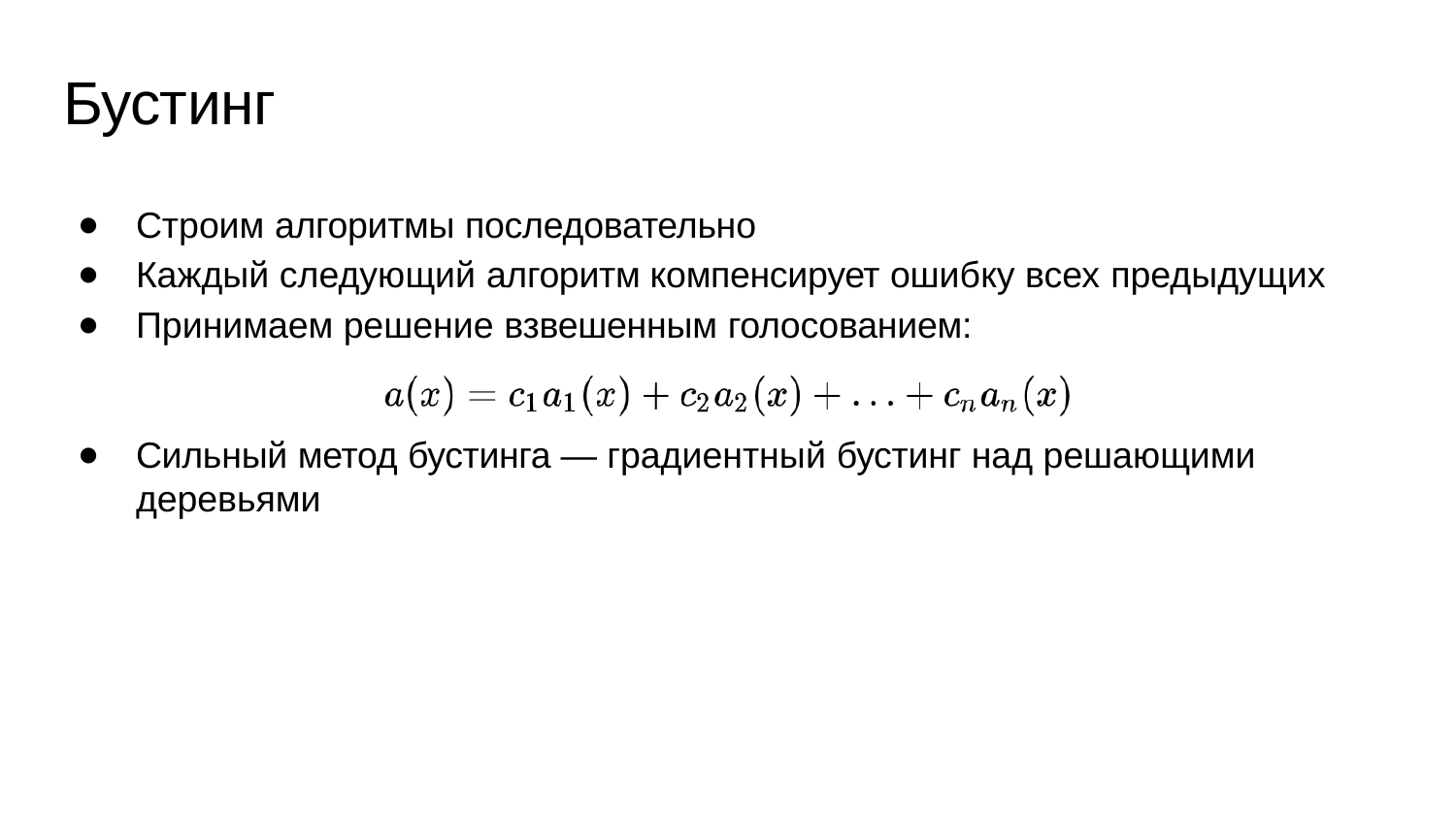

# Бустинг
Строим алгоритмы последовательно
Каждый следующий алгоритм компенсирует ошибку всех предыдущих
Принимаем решение взвешенным голосованием:

Сильный метод бустинга — градиентный бустинг над решающими деревьями